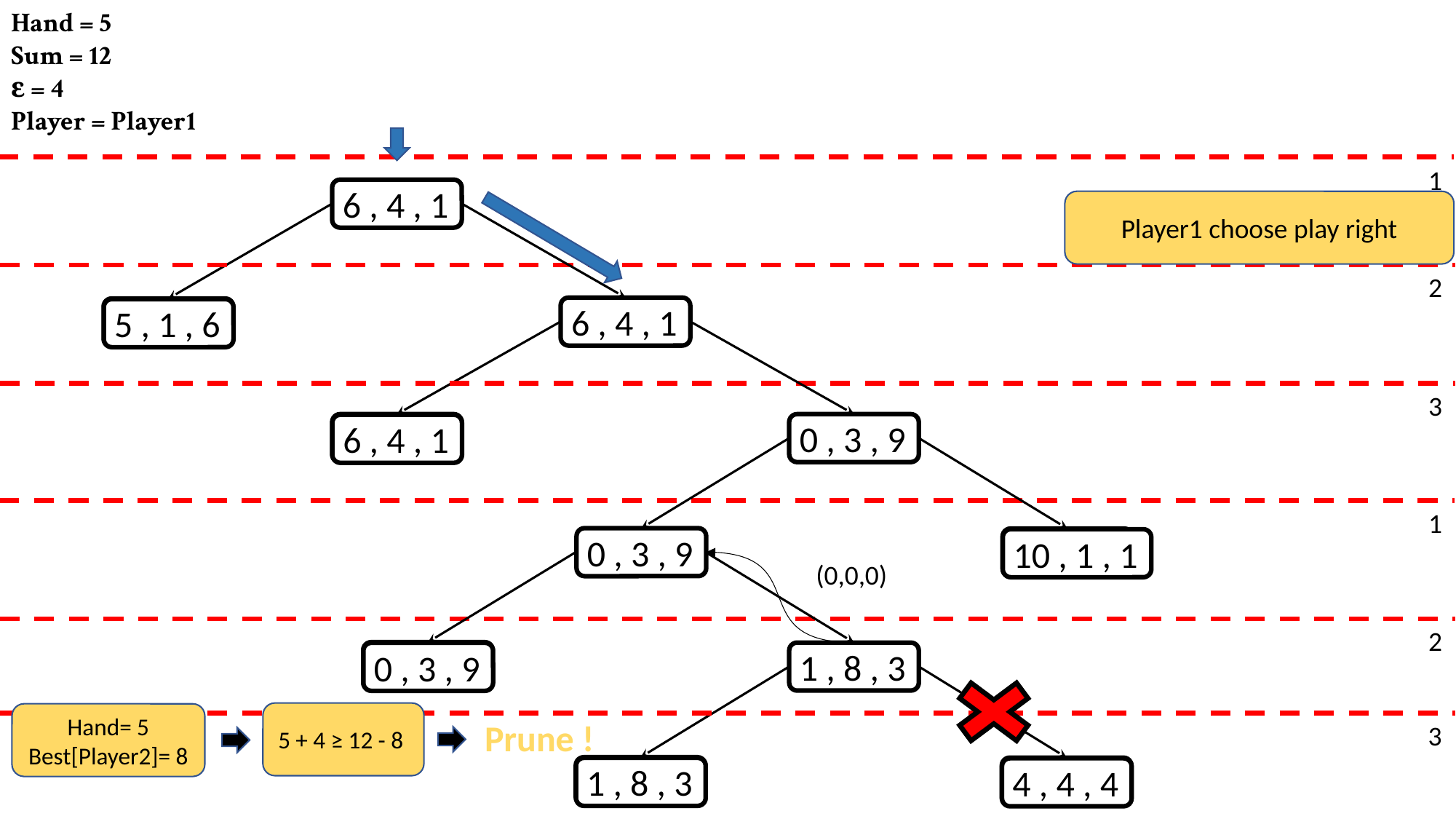

Hand = 5
Sum = 12
ɛ = 4
Player = Player1

1

 6 , 4 , 1
Player1 choose play right
2
 6 , 4 , 1
 4 , 5 , 3
 5 , 1 , 6
3
 1 , 2 , 9
 0 , 3 , 9
 6 , 4 , 1
1
 0 , 3 , 9
 8 , 4 , 0
 10 , 1 , 1
(0,0,0)
2
 4 , 1 , 7
 1 , 8 , 3
 0 , 3 , 9

5 + 4 ≥ 12 - 8
Hand= 5
Best[Player2]= 8
Prune !
3

 6 , 5 , 1
 1 , 6 , 5
 1 , 8 , 3
 4 , 4 , 4